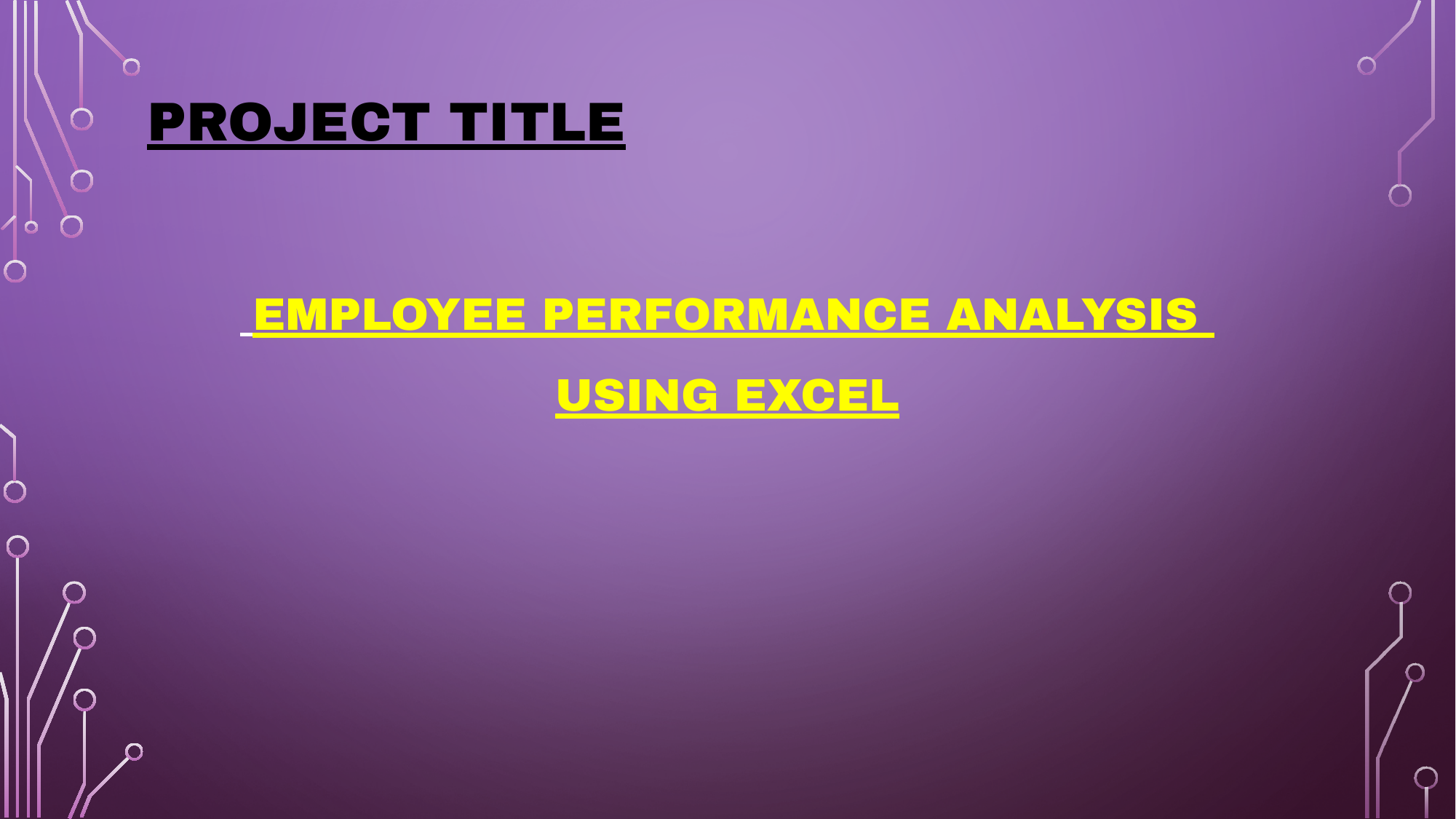

# Project title
 EMPLOYEE PERFORMANCE ANALYSIS
USING EXCEL